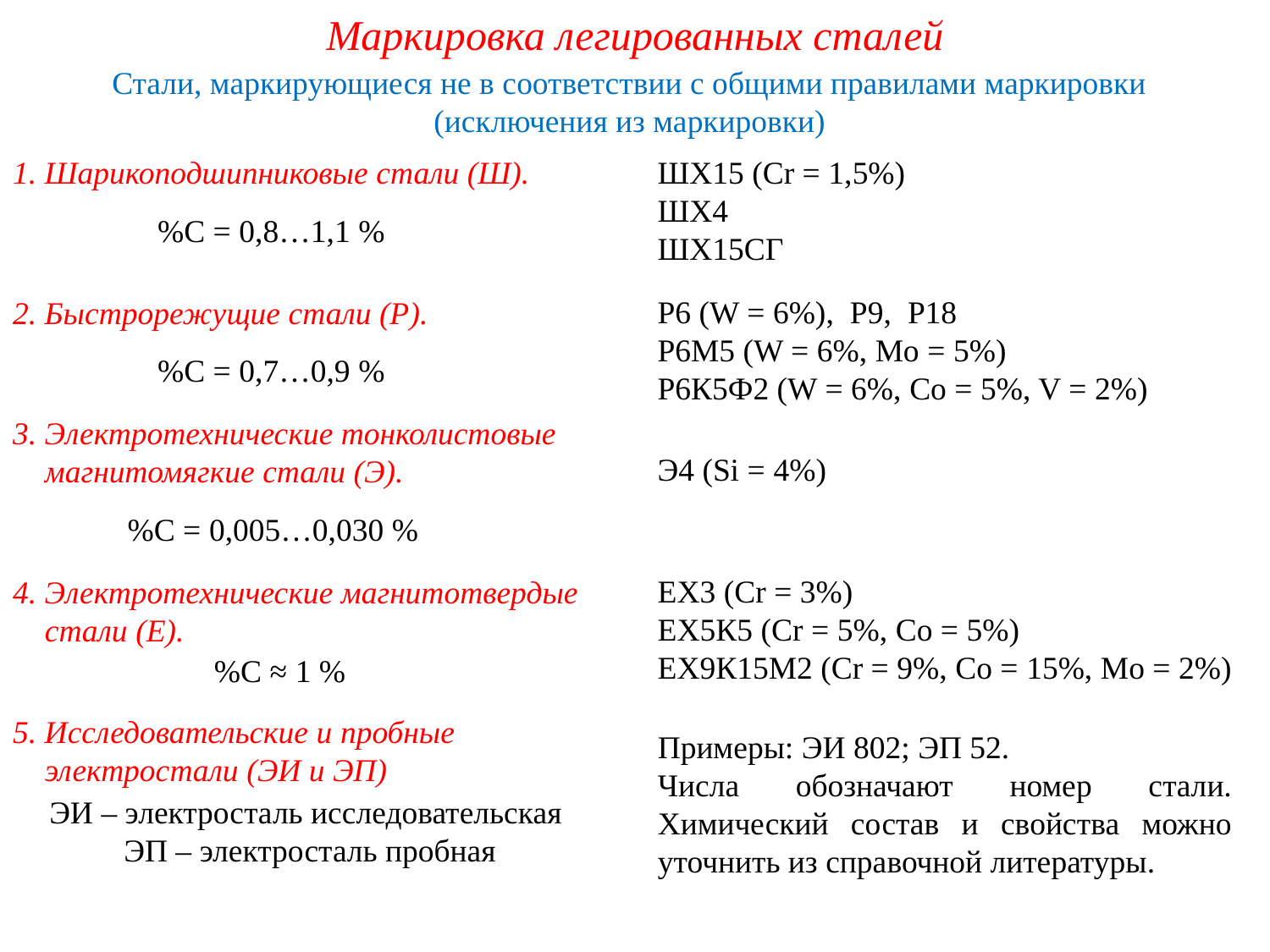

Маркировка легированных сталей
Стали, маркирующиеся не в соответствии с общими правилами маркировки
(исключения из маркировки)
1. Шарикоподшипниковые стали (Ш).
ШХ15 (Cr = 1,5%)
ШХ4
ШХ15СГ
%C = 0,8…1,1 %
2. Быстрорежущие стали (Р).
Р6 (W = 6%),  Р9,  Р18
Р6М5 (W = 6%, Mo = 5%)
Р6К5Ф2 (W = 6%, Co = 5%, V = 2%)
%C = 0,7…0,9 %
3. Электротехнические тонколистовые
    магнитомягкие стали (Э).
Э4 (Si = 4%)
%C = 0,005…0,030 %
4. Электротехнические магнитотвердые
    стали (Е).
ЕХ3 (Cr = 3%)
ЕХ5К5 (Cr = 5%, Co = 5%)
ЕХ9К15М2 (Cr = 9%, Co = 15%, Mo = 2%)
%C ≈ 1 %
5. Исследовательские и пробные
    электростали (ЭИ и ЭП)
Примеры: ЭИ 802; ЭП 52.
Числа обозначают номер стали. Химический состав и свойства можно уточнить из справочной литературы.
ЭИ – электросталь исследовательская
ЭП – электросталь пробная